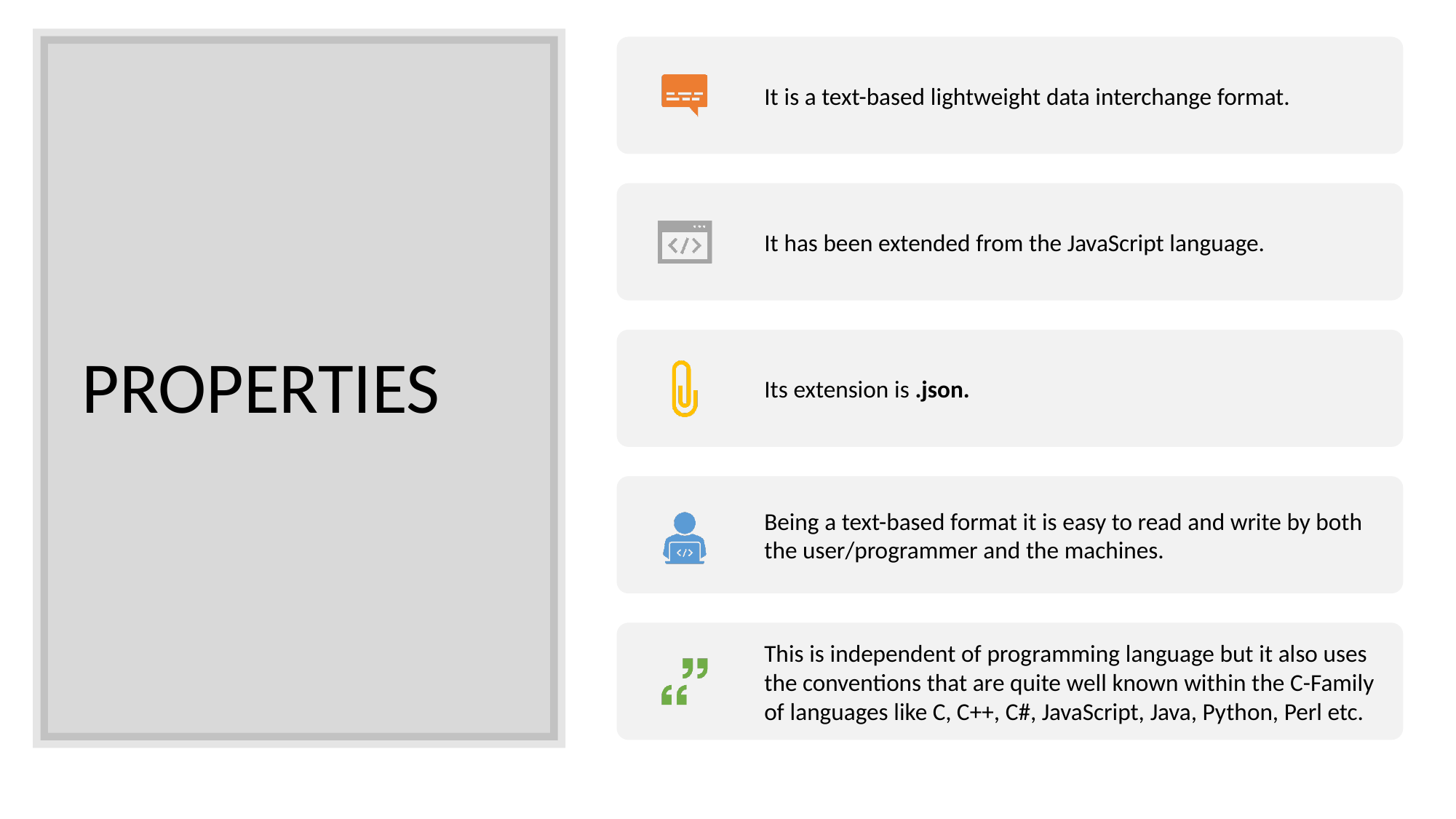

It is a text-based lightweight data interchange format.
It has been extended from the JavaScript language.
Its extension is .json.
Being a text-based format it is easy to read and write by both the user/programmer and the machines.
This is independent of programming language but it also uses the conventions that are quite well known within the C-Family of languages like C, C++, C#, JavaScript, Java, Python, Perl etc.
# PROPERTIES